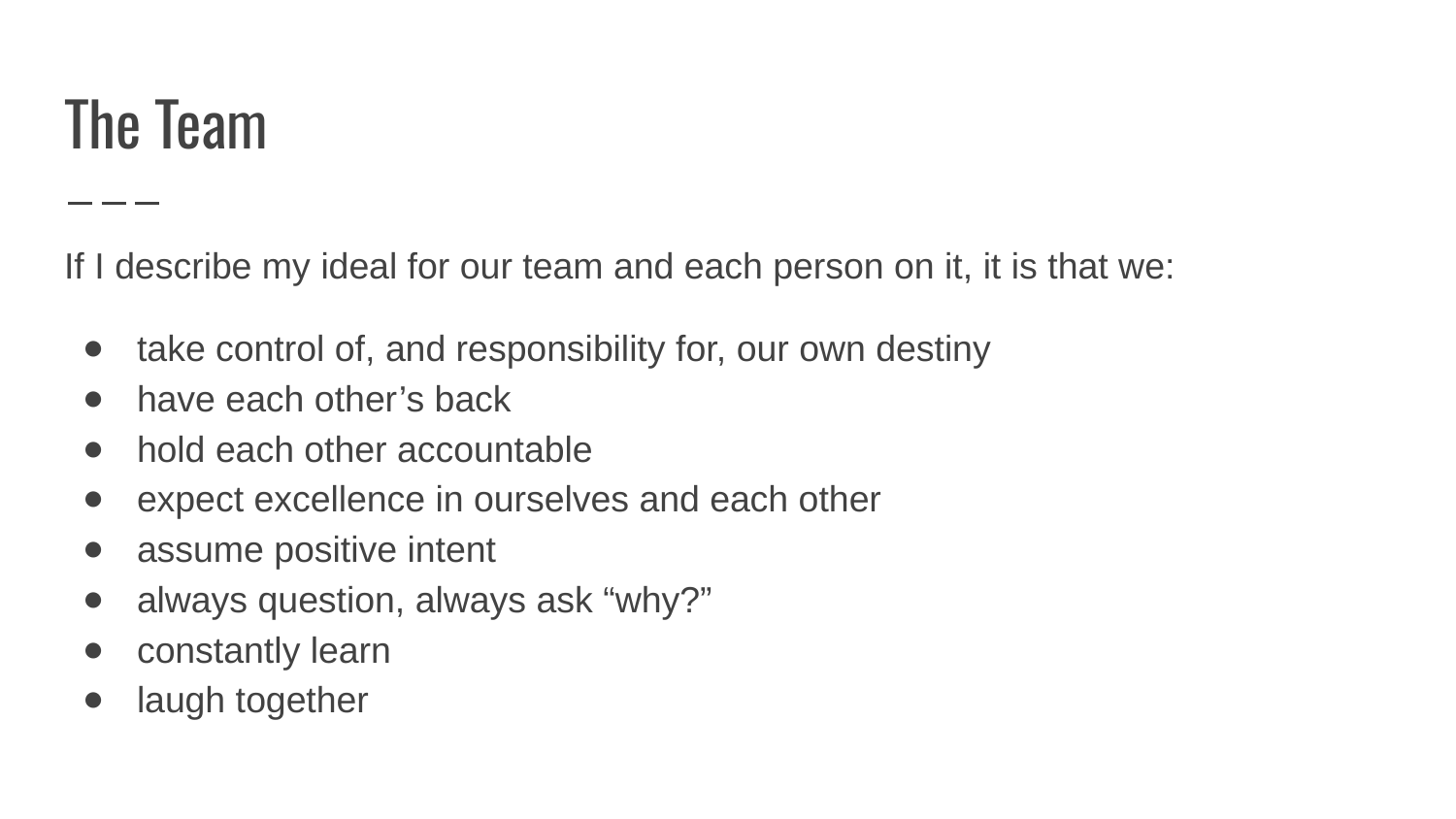

# The Team
If I describe my ideal for our team and each person on it, it is that we:
take control of, and responsibility for, our own destiny
have each other’s back
hold each other accountable
expect excellence in ourselves and each other
assume positive intent
always question, always ask “why?”
constantly learn
laugh together